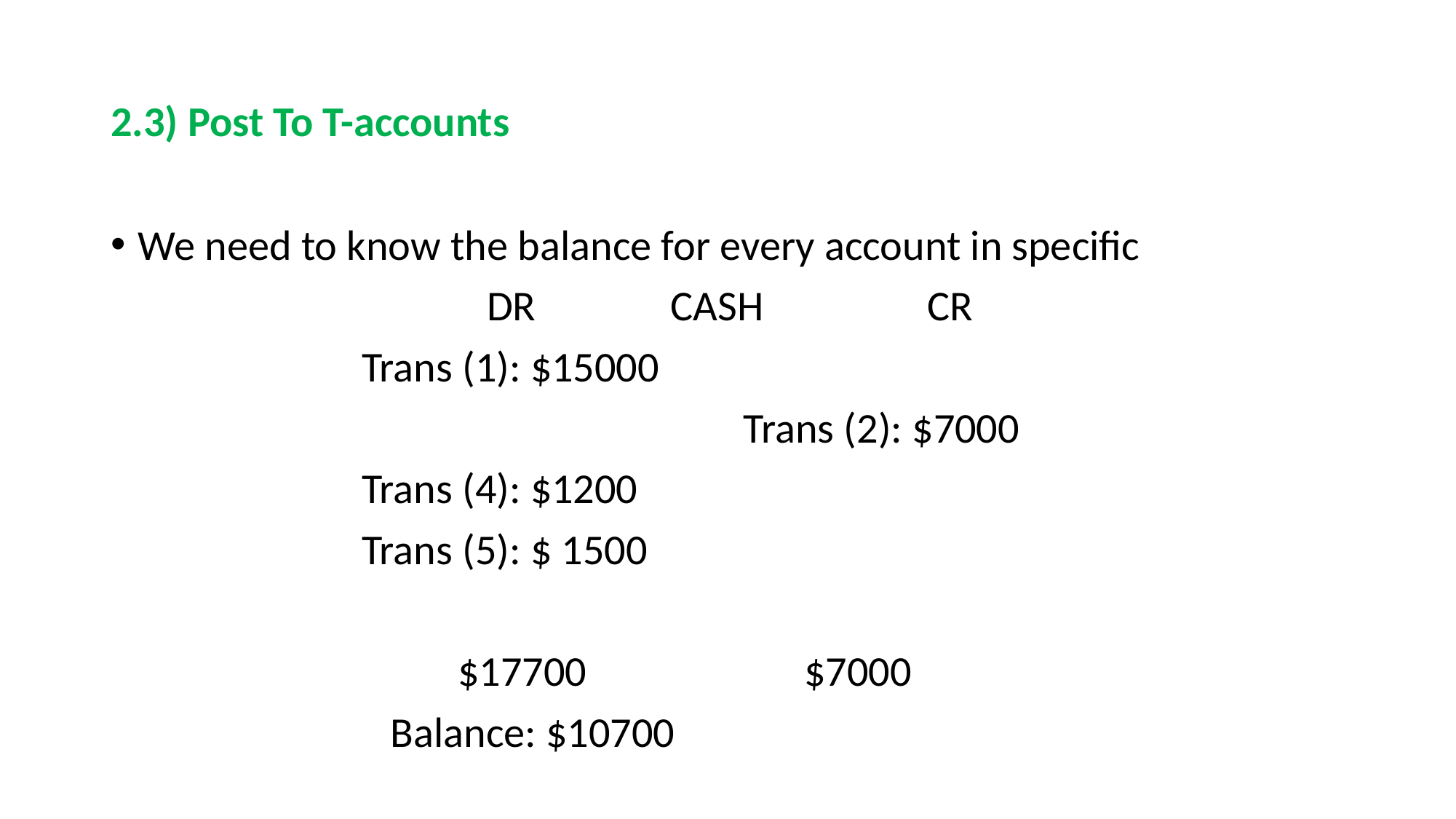

# 2.3) Post To T-accounts
We need to know the balance for every account in specific
                                       DR              CASH                 CR
                          Trans (1): $15000
					         Trans (2): $7000
                          Trans (4): $1200
                          Trans (5): $ 1500

                                    $17700		    $7000
                             Balance: $10700